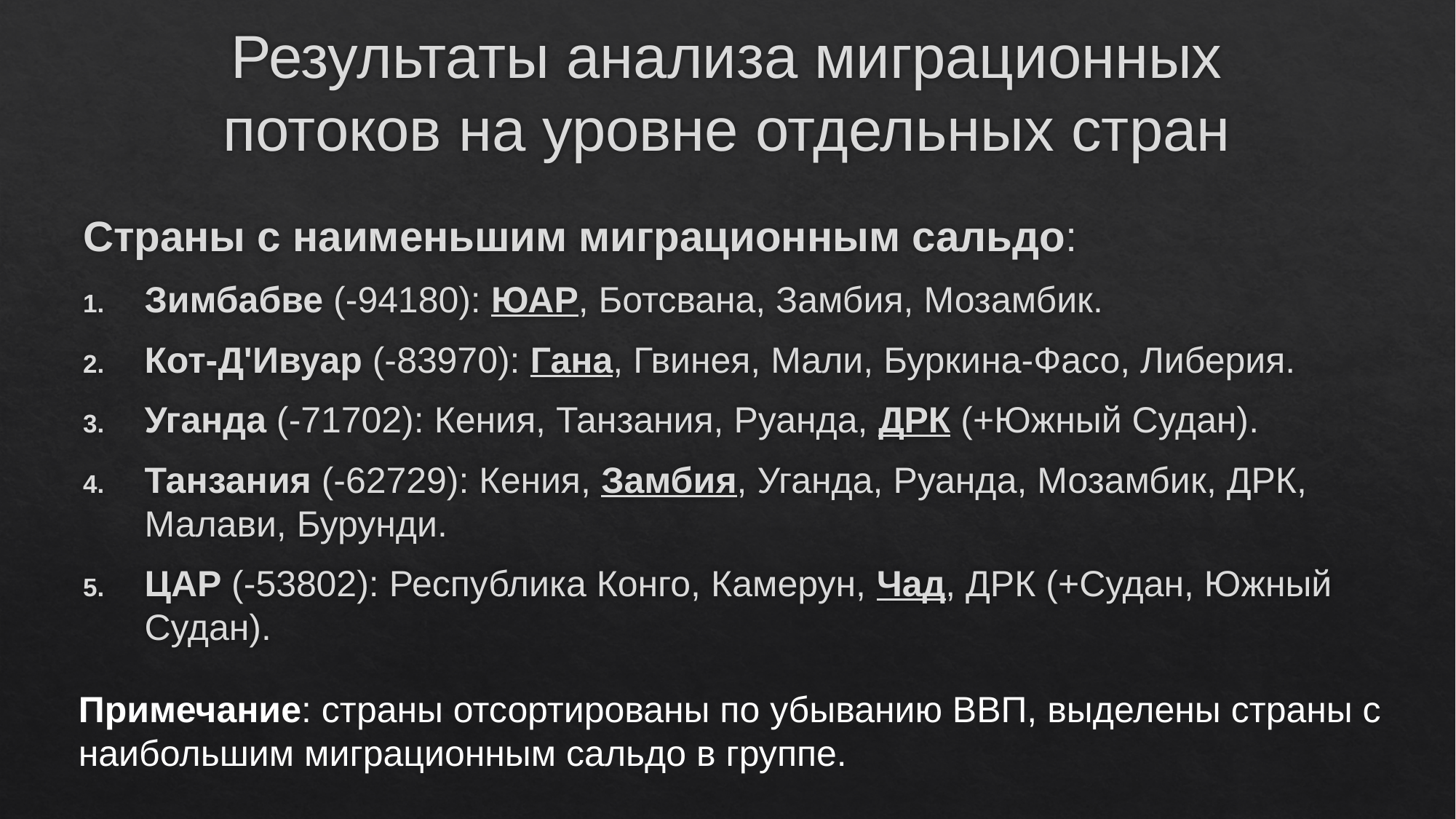

# Результаты анализа миграционных потоков на уровне отдельных стран
Страны с наименьшим миграционным сальдо:
Зимбабве (-94180): ЮАР, Ботсвана, Замбия, Мозамбик.
Кот-Д'Ивуар (-83970): Гана, Гвинея, Мали, Буркина-Фасо, Либерия.
Уганда (-71702): Кения, Танзания, Руанда, ДРК (+Южный Судан).
Танзания (-62729): Кения, Замбия, Уганда, Руанда, Мозамбик, ДРК, Малави, Бурунди.
ЦАР (-53802): Республика Конго, Камерун, Чад, ДРК (+Судан, Южный Судан).
Примечание: страны отсортированы по убыванию ВВП, выделены страны с наибольшим миграционным сальдо в группе.